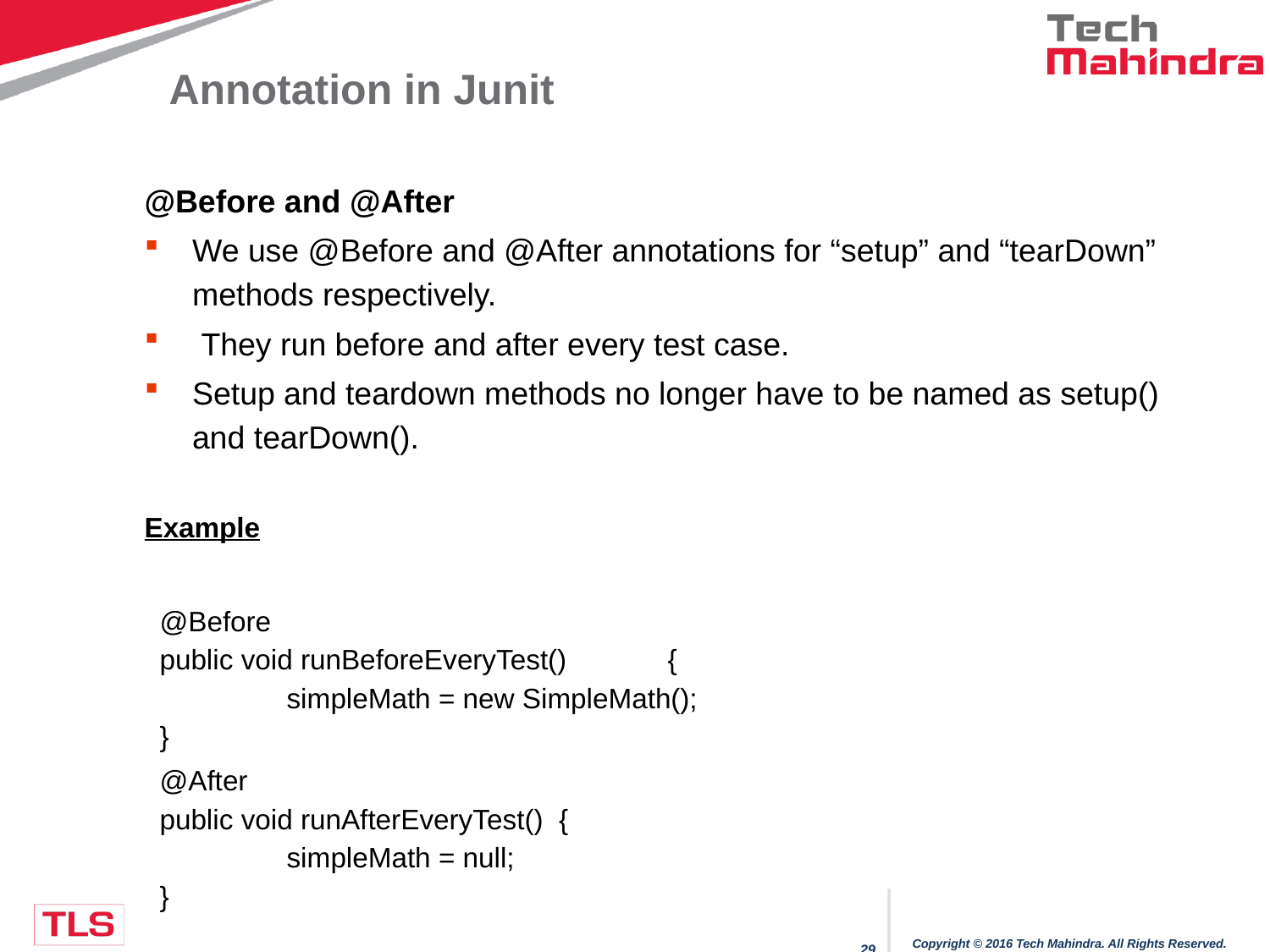

# Annotation in Junit
@Before and @After
We use @Before and @After annotations for “setup” and “tearDown” methods respectively.
 They run before and after every test case.
Setup and teardown methods no longer have to be named as setup() and tearDown().

Example

@Before
public void runBeforeEveryTest() 	{
	simpleMath = new SimpleMath();
}
@After
public void runAfterEveryTest()  {
	simpleMath = null;
}

Copyright © 2016 Tech Mahindra. All Rights Reserved.